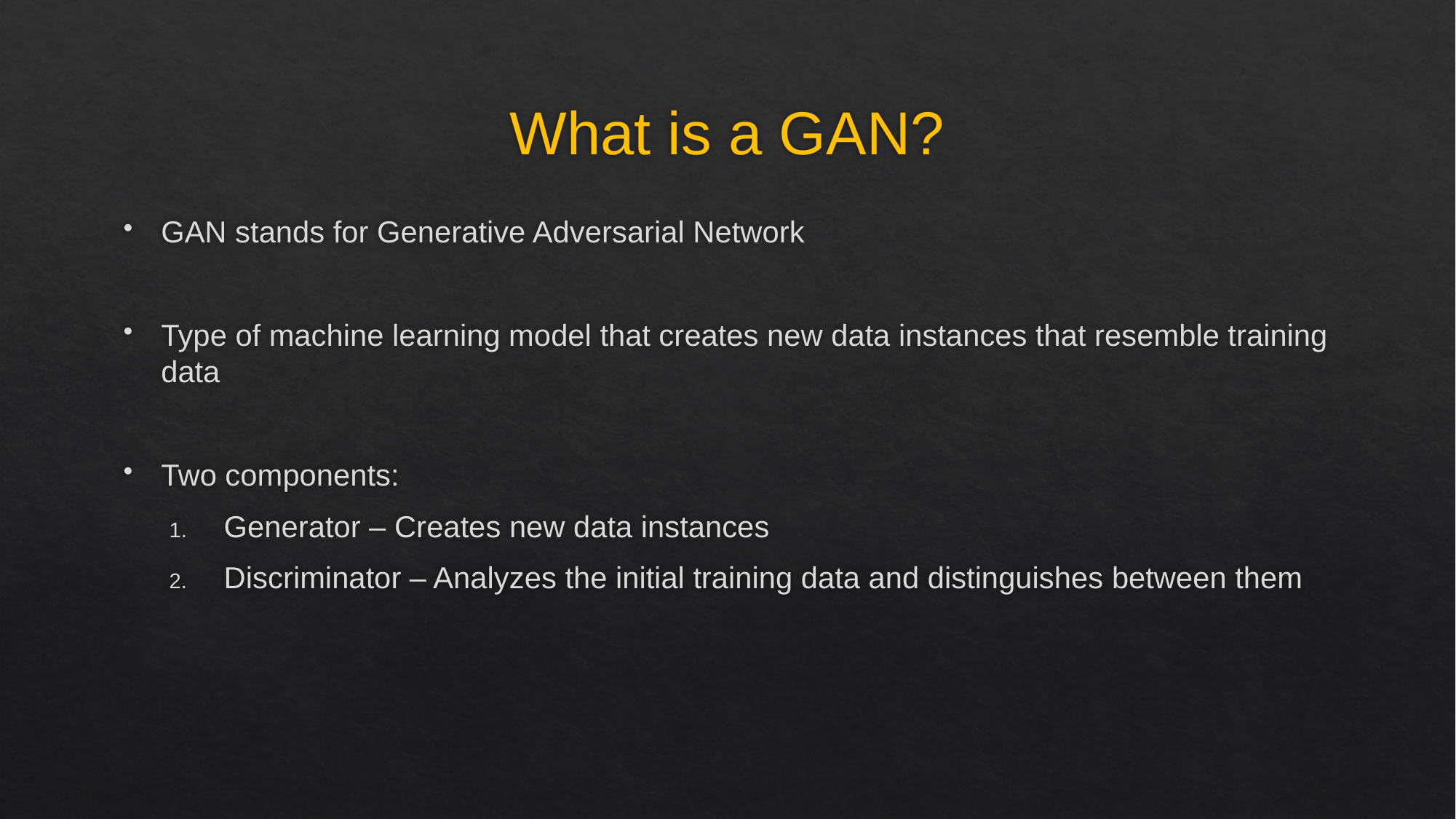

# What is a GAN?
GAN stands for Generative Adversarial Network

Type of machine learning model that creates new data instances that resemble training data

Two components:
Generator – Creates new data instances
Discriminator – Analyzes the initial training data and distinguishes between them